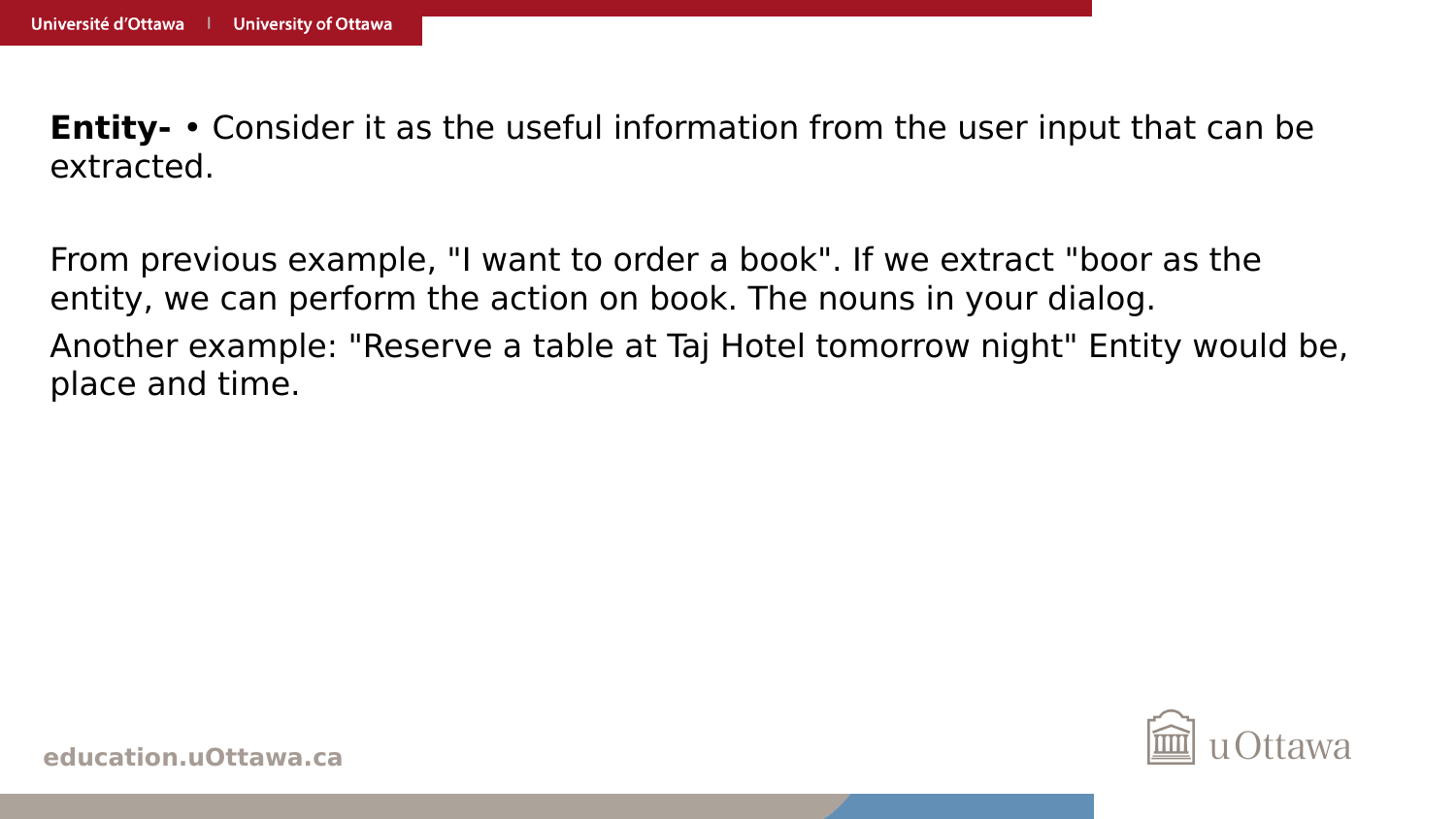

Entity- • Consider it as the useful information from the user input that can be extracted.

From previous example, "I want to order a book". If we extract "boor as the entity, we can perform the action on book. The nouns in your dialog.
Another example: "Reserve a table at Taj Hotel tomorrow night" Entity would be, place and time.